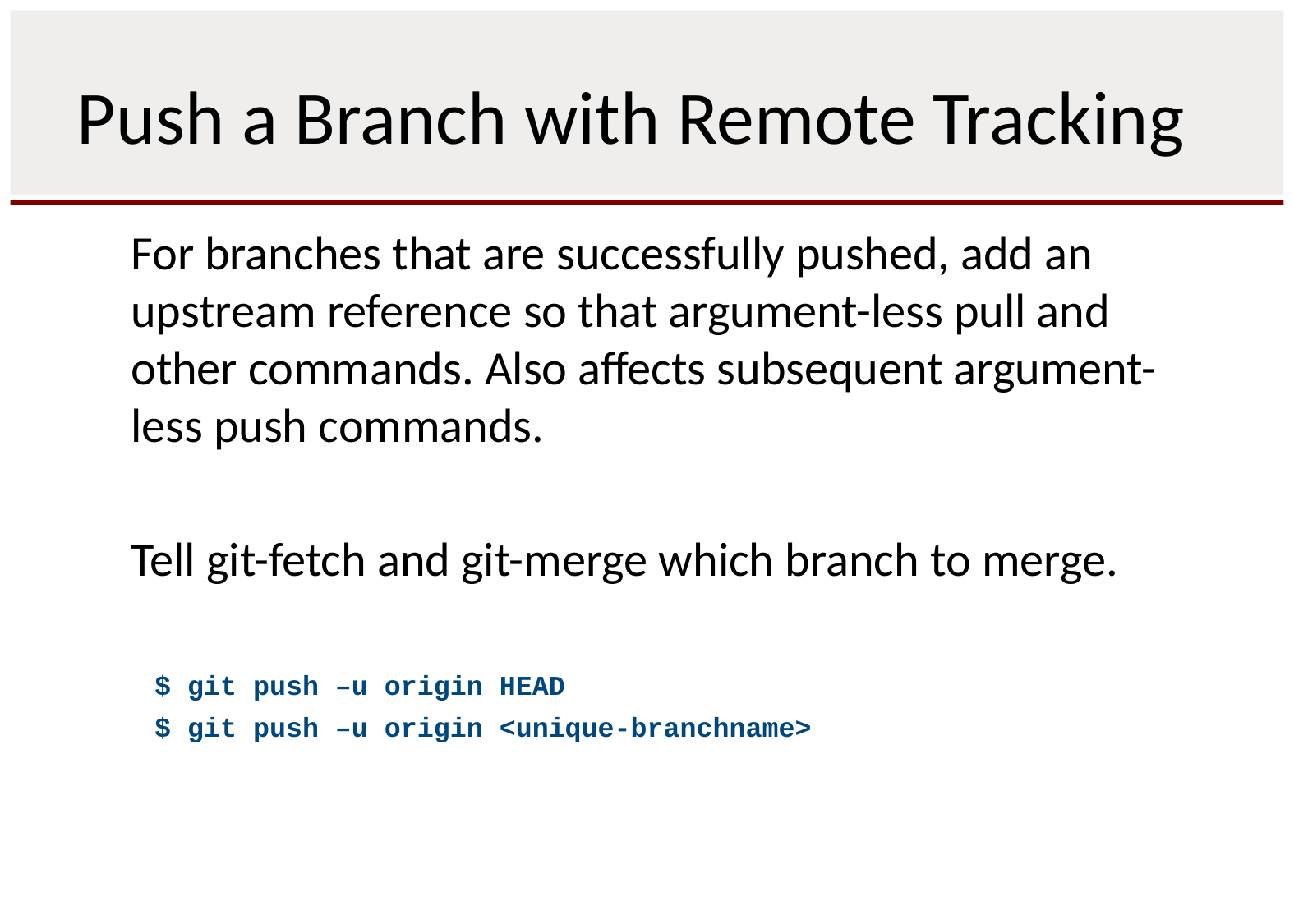

# Push a Branch with Remote Tracking
For branches that are successfully pushed, add an upstream reference so that argument-less pull and other commands. Also affects subsequent argument-less push commands.

Tell git-fetch and git-merge which branch to merge.

$ git push –u origin HEAD
$ git push –u origin <unique-branchname>